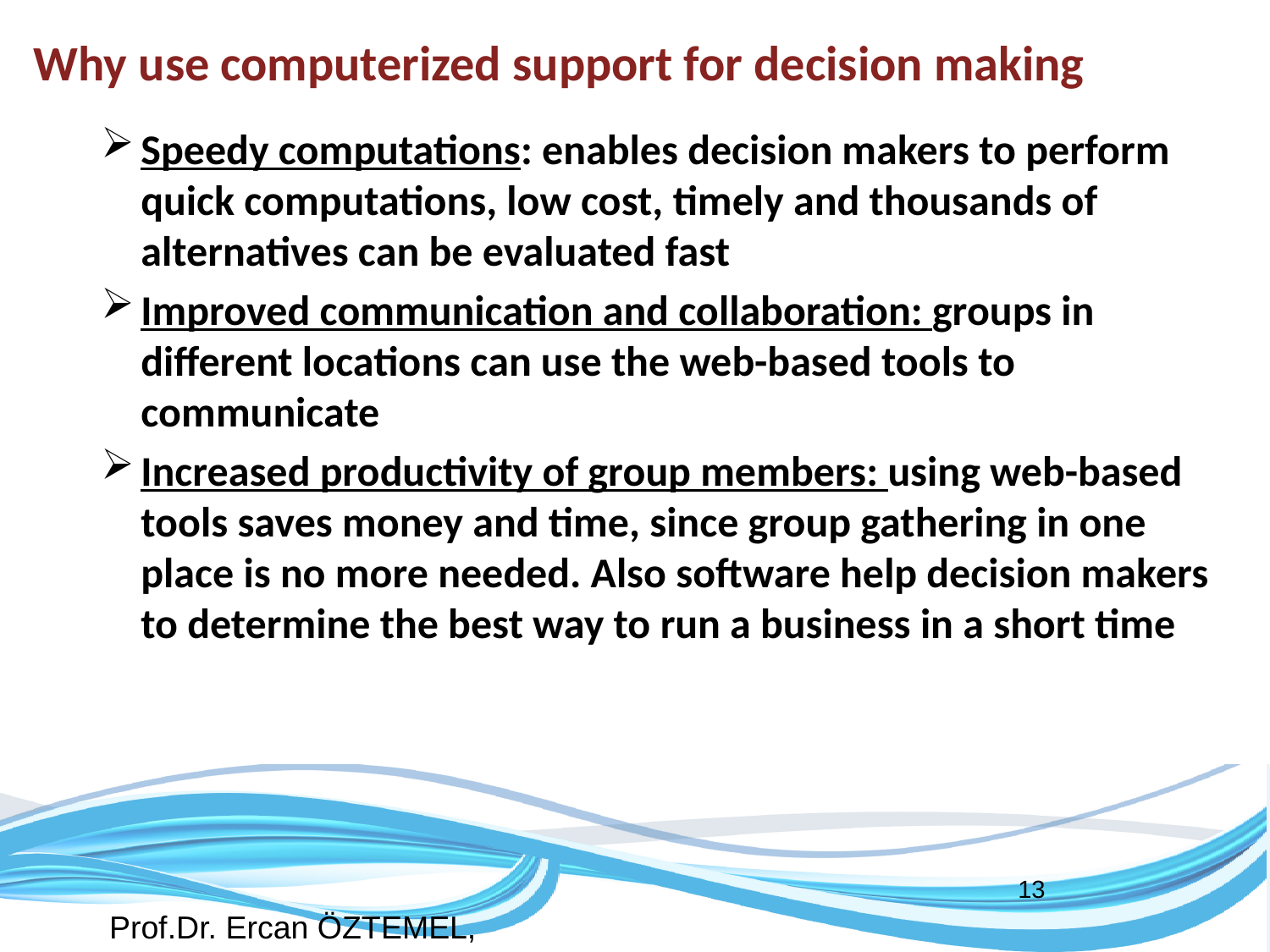

# Why use computerized support for decision making
Speedy computations: enables decision makers to perform quick computations, low cost, timely and thousands of alternatives can be evaluated fast
Improved communication and collaboration: groups in different locations can use the web-based tools to communicate
Increased productivity of group members: using web-based tools saves money and time, since group gathering in one place is no more needed. Also software help decision makers to determine the best way to run a business in a short time
13